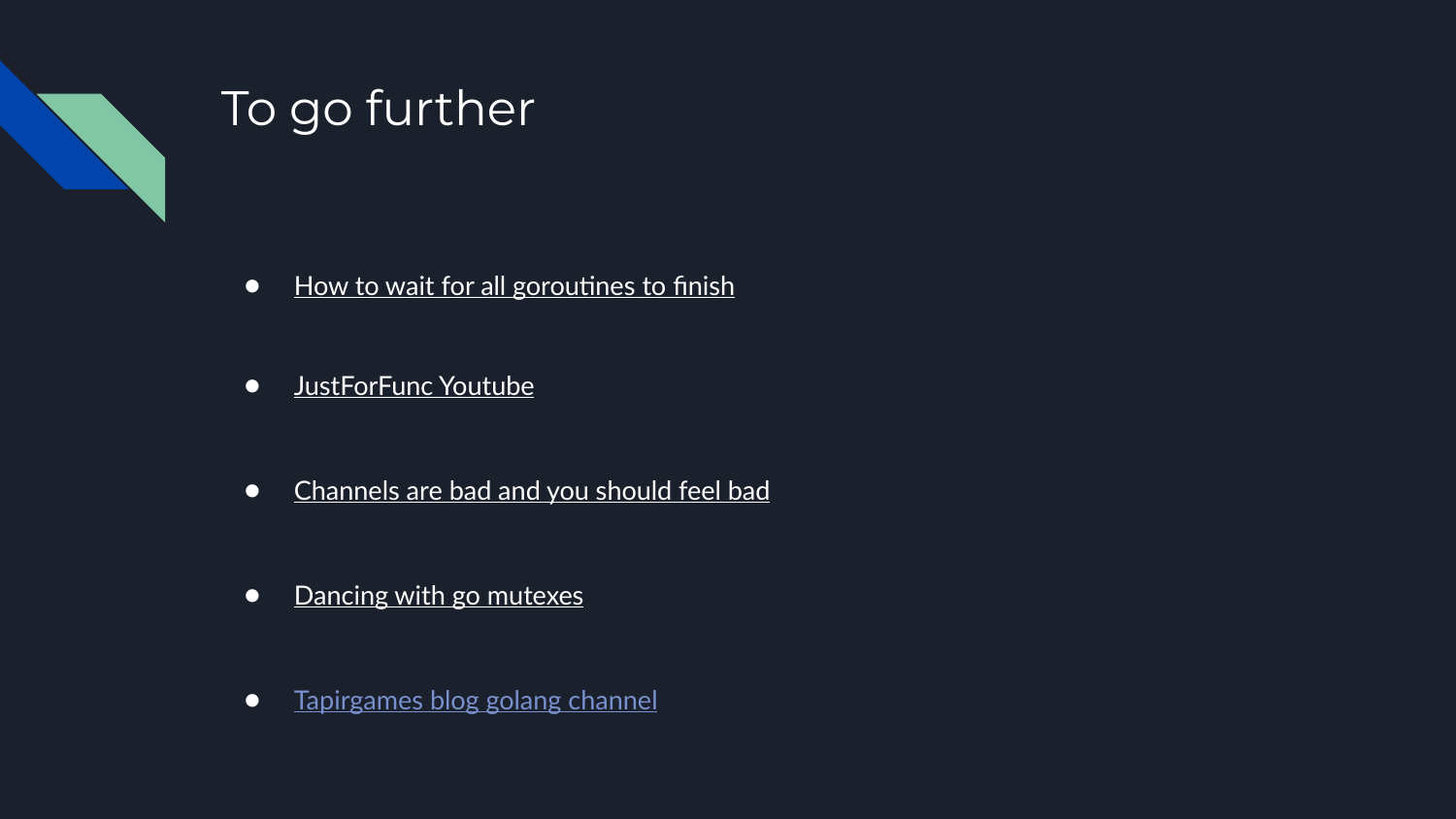

# To go further
How to wait for all goroutines to finish
JustForFunc Youtube
Channels are bad and you should feel bad
Dancing with go mutexes
Tapirgames blog golang channel